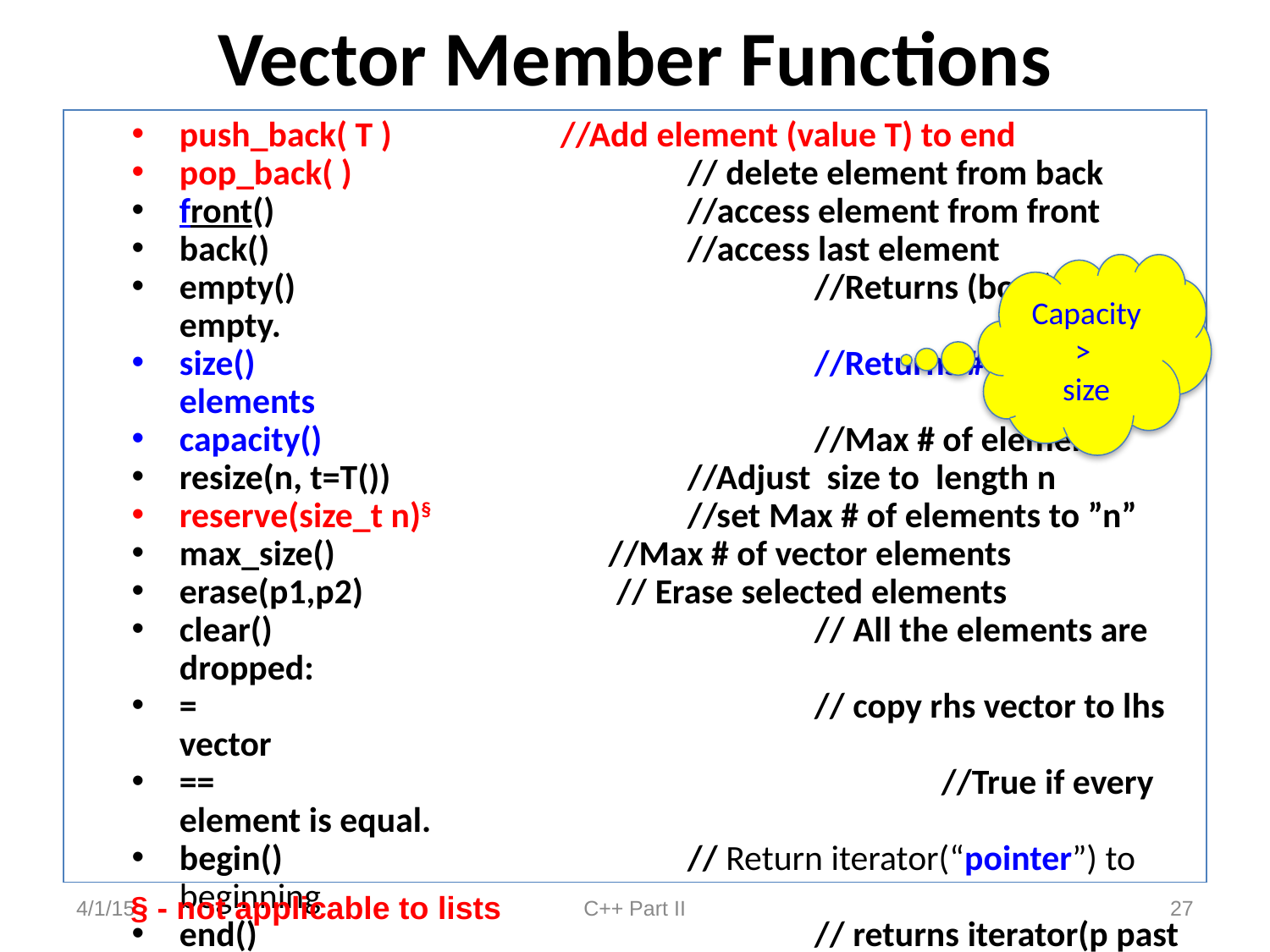

# Vector Member Functions
push_back( T ) 		//Add element (value T) to end
pop_back( )			// delete element from back
front()				//access element from front
back()				//access last element
empty()  				//Returns (bool) true if empty.
size() 	     				//Returns # of valid elements
capacity()  				//Max # of elements
resize(n, t=T()) 			//Adjust  size to  length n
reserve(size_t n)§  		//set Max # of elements to ”n”
max_size()         		      //Max # of vector elements
erase(p1,p2)         	       // Erase selected elements
clear()					// All the elements are dropped:
=        					// copy rhs vector to lhs  vector
==  						//True if every element is equal.
begin()				// Return iterator(“pointer”) to beginning
end()					// returns iterator(p past last valid
insert(p1, int cnt, val)	// inserts cnt elements(val) @p1
swap(vector v2 )		// exchanges  v1 and v2
operator[N] §			// select Nth element

Capacity >
size
§ - not applicable to lists
4/1/15
C++ Part II
27